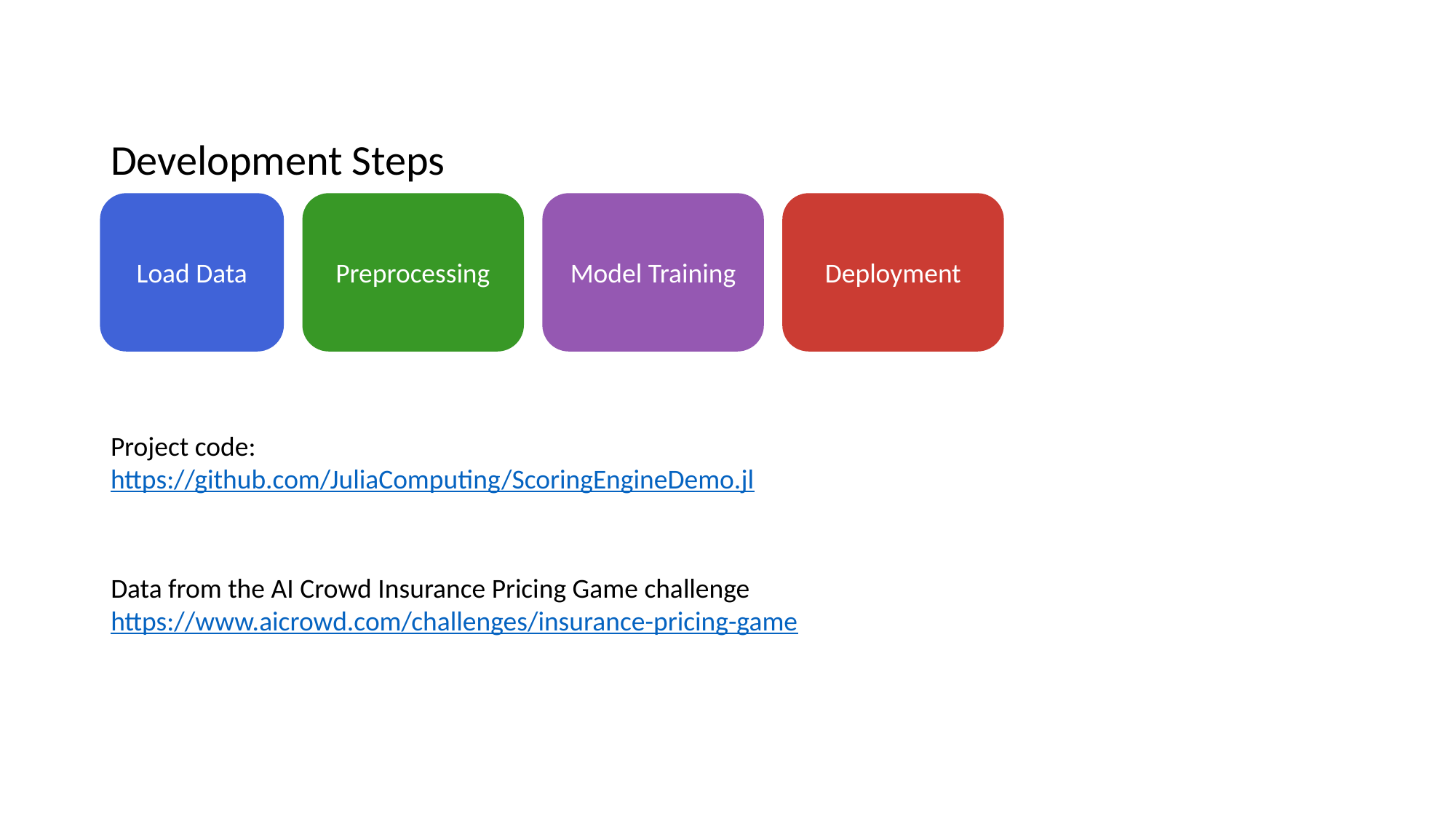

Development Steps
Deployment
Preprocessing
Model Training
Load Data
Project code:
https://github.com/JuliaComputing/ScoringEngineDemo.jl
Data from the AI Crowd Insurance Pricing Game challenge
https://www.aicrowd.com/challenges/insurance-pricing-game